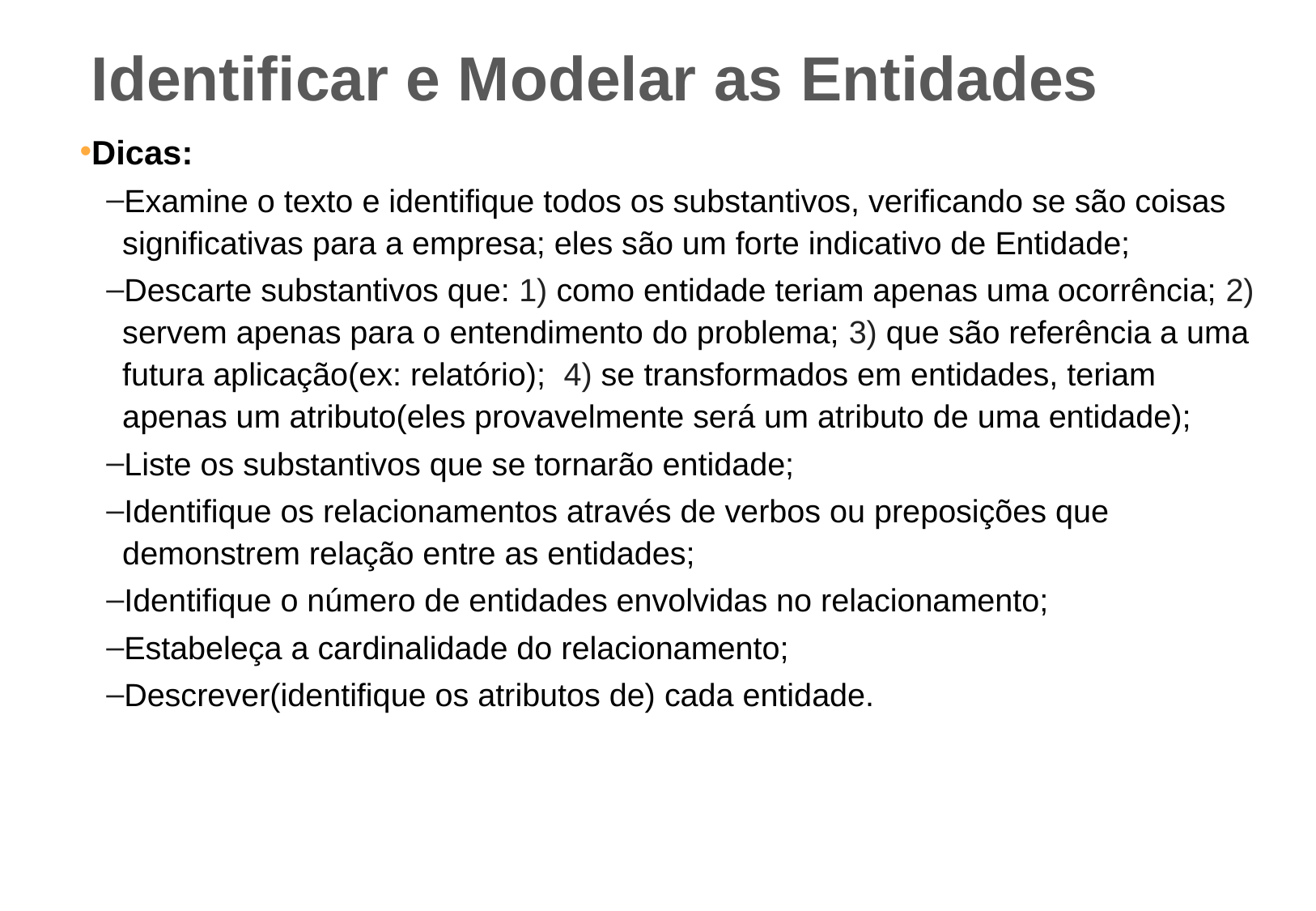

Identificar e Modelar as Entidades
Dicas:
Examine o texto e identifique todos os substantivos, verificando se são coisas significativas para a empresa; eles são um forte indicativo de Entidade;
Descarte substantivos que: 1) como entidade teriam apenas uma ocorrência; 2) servem apenas para o entendimento do problema; 3) que são referência a uma futura aplicação(ex: relatório);  4) se transformados em entidades, teriam apenas um atributo(eles provavelmente será um atributo de uma entidade);
Liste os substantivos que se tornarão entidade;
Identifique os relacionamentos através de verbos ou preposições que demonstrem relação entre as entidades;
Identifique o número de entidades envolvidas no relacionamento;
Estabeleça a cardinalidade do relacionamento;
Descrever(identifique os atributos de) cada entidade.